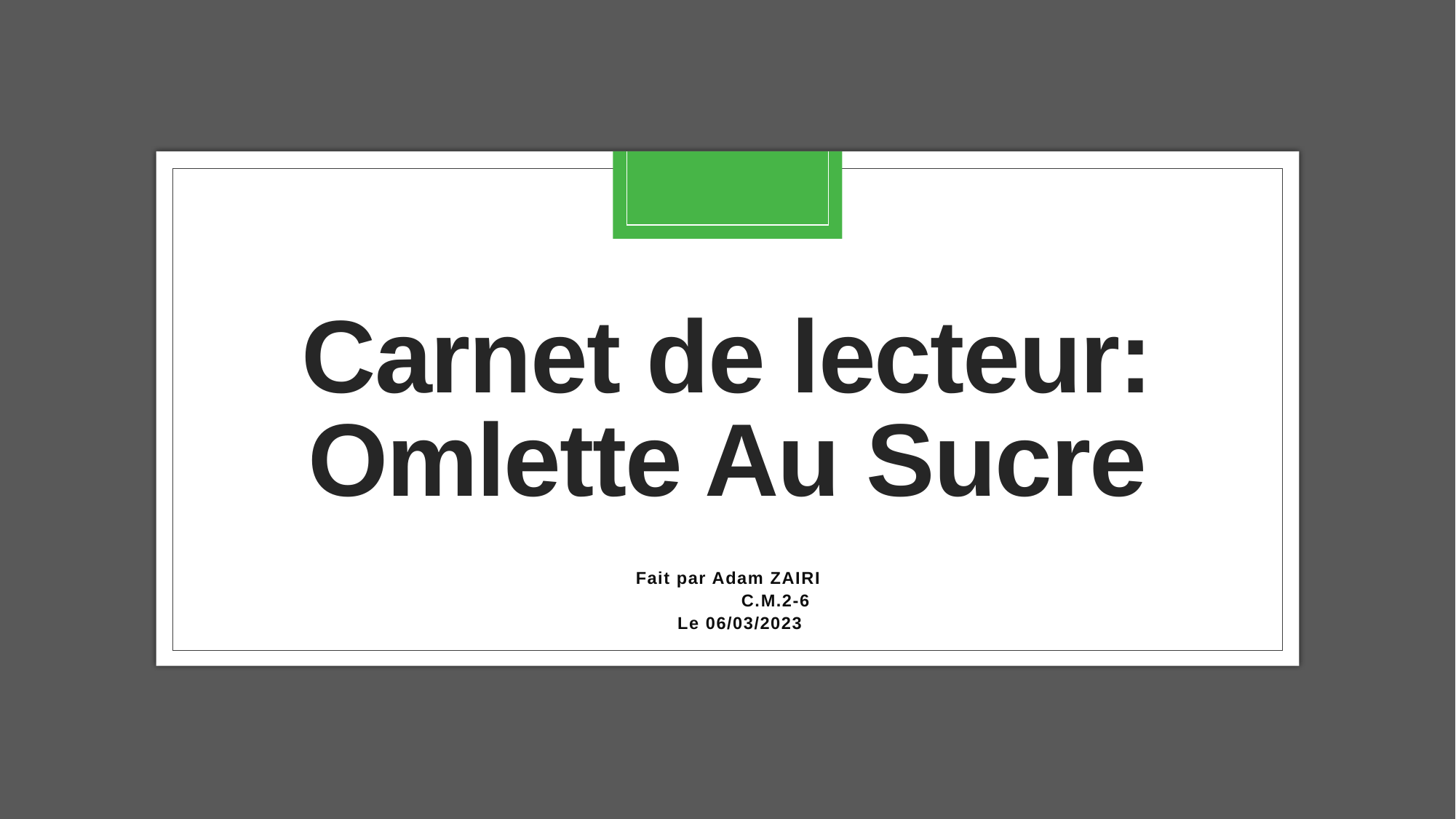

# Carnet de lecteur: Omlette Au Sucre
Fait par Adam ZAIRI
                C.M.2-6
    Le 06/03/2023